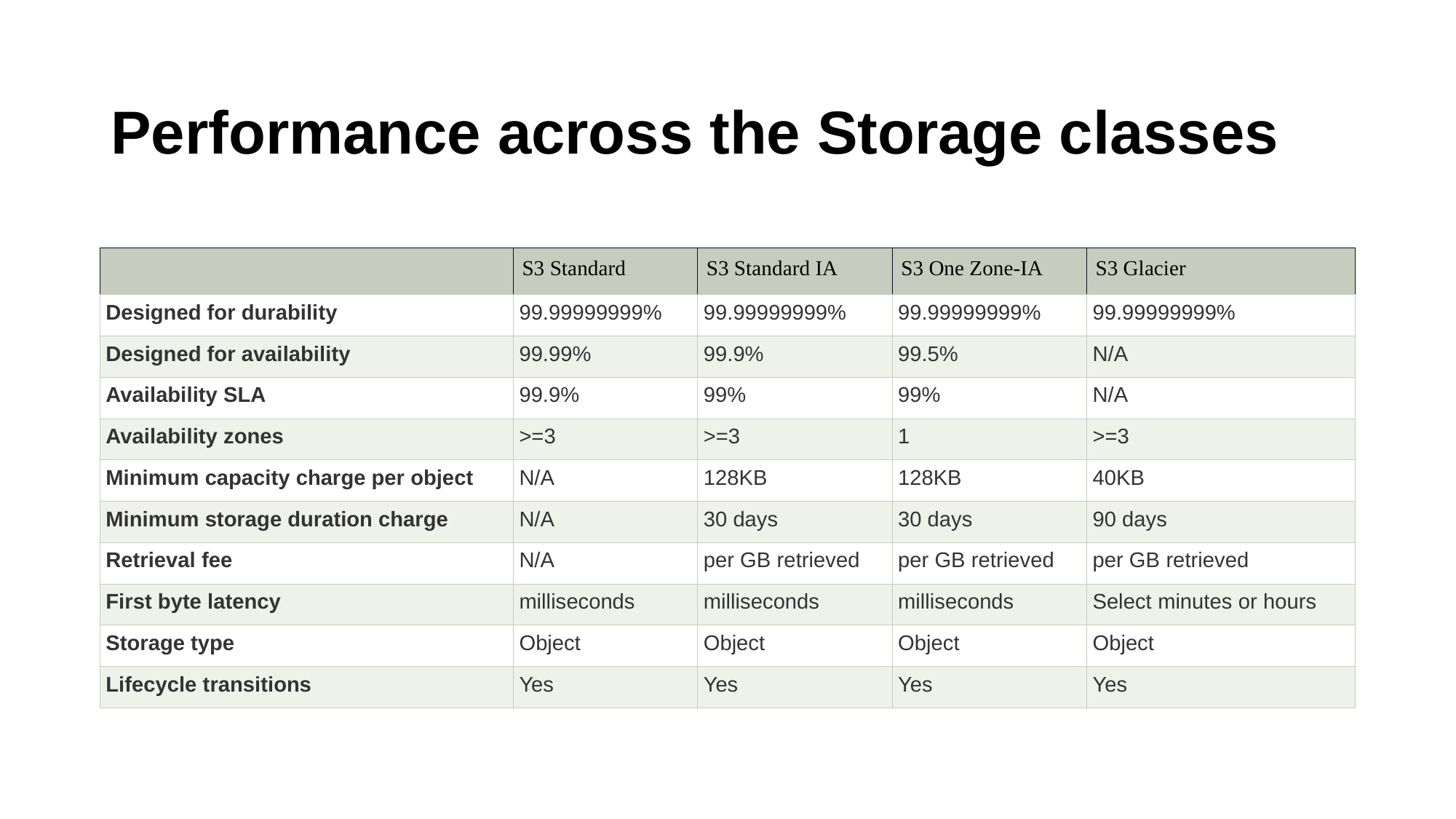

# Performance across the Storage classes
|  | S3 Standard | S3 Standard IA | S3 One Zone-IA | S3 Glacier |
| --- | --- | --- | --- | --- |
| Designed for durability | 99.99999999% | 99.99999999% | 99.99999999% | 99.99999999% |
| Designed for availability | 99.99% | 99.9% | 99.5% | N/A |
| Availability SLA | 99.9% | 99% | 99% | N/A |
| Availability zones | >=3 | >=3 | 1 | >=3 |
| Minimum capacity charge per object | N/A | 128KB | 128KB | 40KB |
| Minimum storage duration charge | N/A | 30 days | 30 days | 90 days |
| Retrieval fee | N/A | per GB retrieved | per GB retrieved | per GB retrieved |
| First byte latency | milliseconds | milliseconds | milliseconds | Select minutes or hours |
| Storage type | Object | Object | Object | Object |
| Lifecycle transitions | Yes | Yes | Yes | Yes |